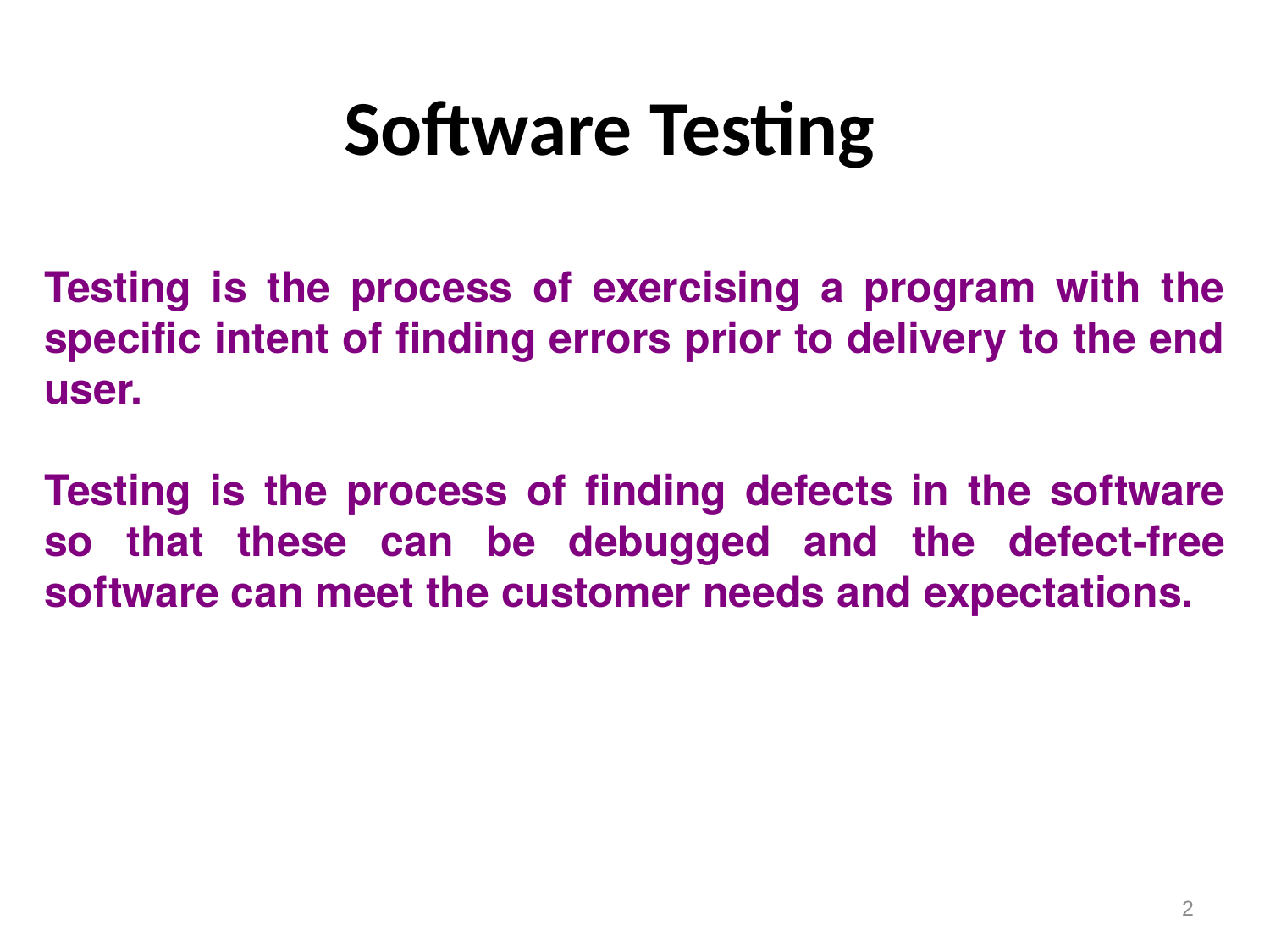

# Software Testing
Testing is the process of exercising a program with the specific intent of finding errors prior to delivery to the end user.

Testing is the process of finding defects in the software so that these can be debugged and the defect-free software can meet the customer needs and expectations.
2